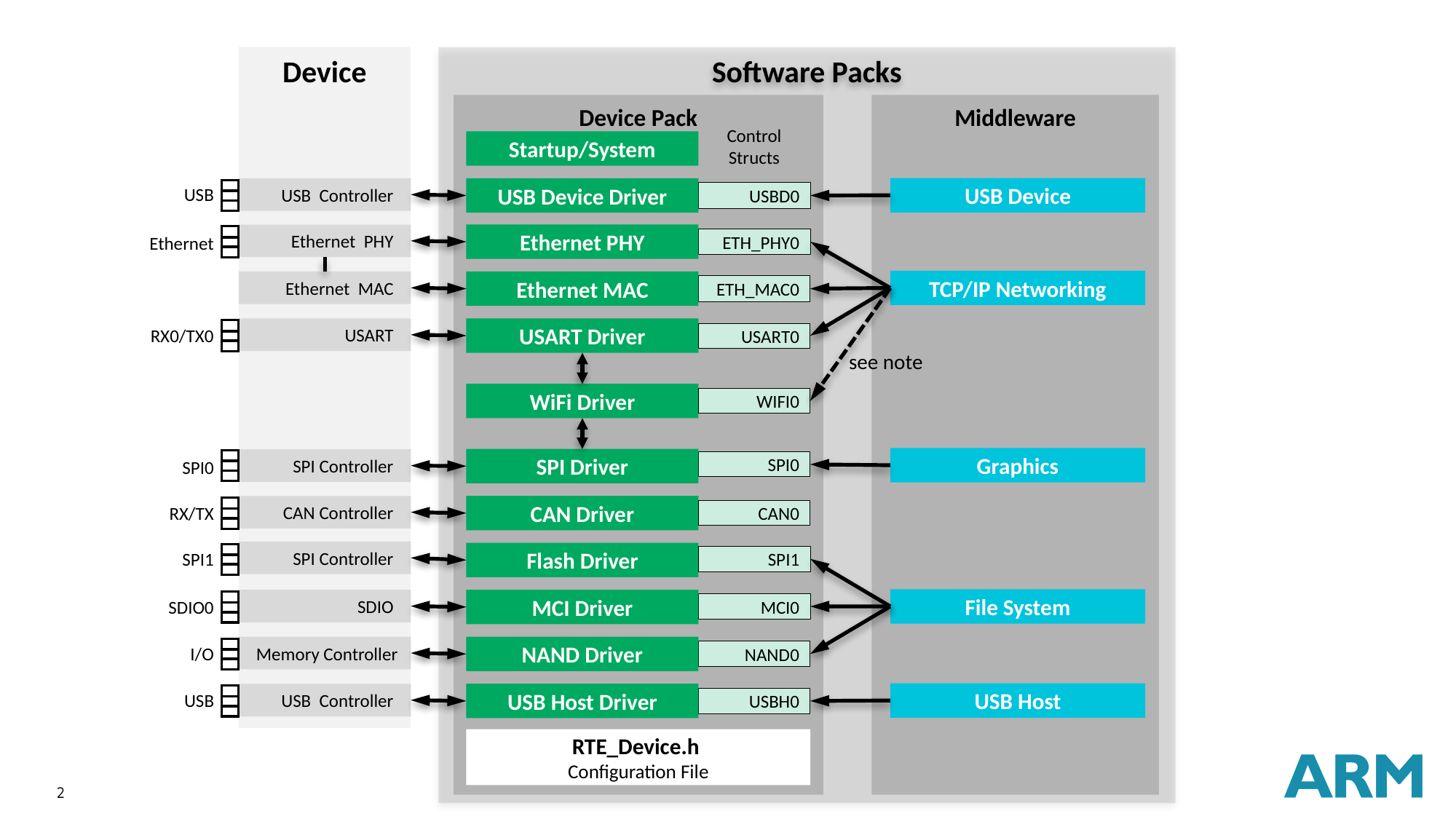

Device
Software Packs
Device Pack
Middleware
Control
Structs
Startup/System
USB
USB Device
USB  Controller
USB Device Driver

USBD0
Ethernet  PHY
Ethernet PHY
Ethernet

ETH_PHY0
TCP/IP Networking
Ethernet  MAC
Ethernet MAC
ETH_MAC0
USART
USART Driver
RX0/TX0

USART0
see note
WiFi Driver
WIFI0
Graphics
SPI Driver
SPI Controller

SPI0
SPI0
CAN Controller
CAN Driver
RX/TX

CAN0
SPI Controller
SPI1
Flash Driver

SPI1
File System
SDIO
MCI Driver
SDIO0

MCI0
I/O
Memory Controller
NAND Driver

NAND0
USB Host
USB Host Driver
USB  Controller
USB

USBH0
RTE_Device.h
Configuration File